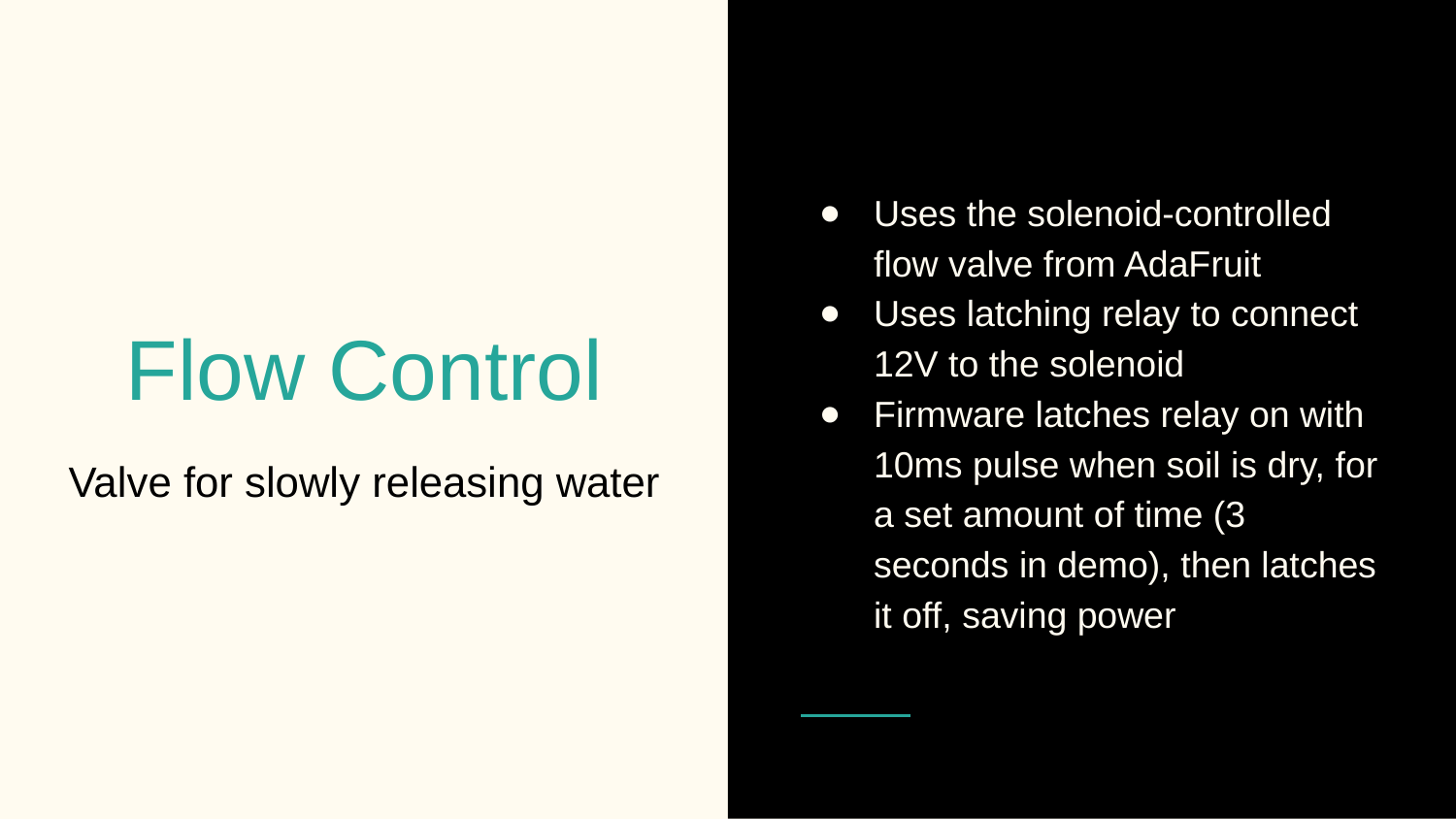

Uses the solenoid-controlled flow valve from AdaFruit
Uses latching relay to connect 12V to the solenoid
Firmware latches relay on with 10ms pulse when soil is dry, for a set amount of time (3 seconds in demo), then latches it off, saving power
# Flow Control
Valve for slowly releasing water